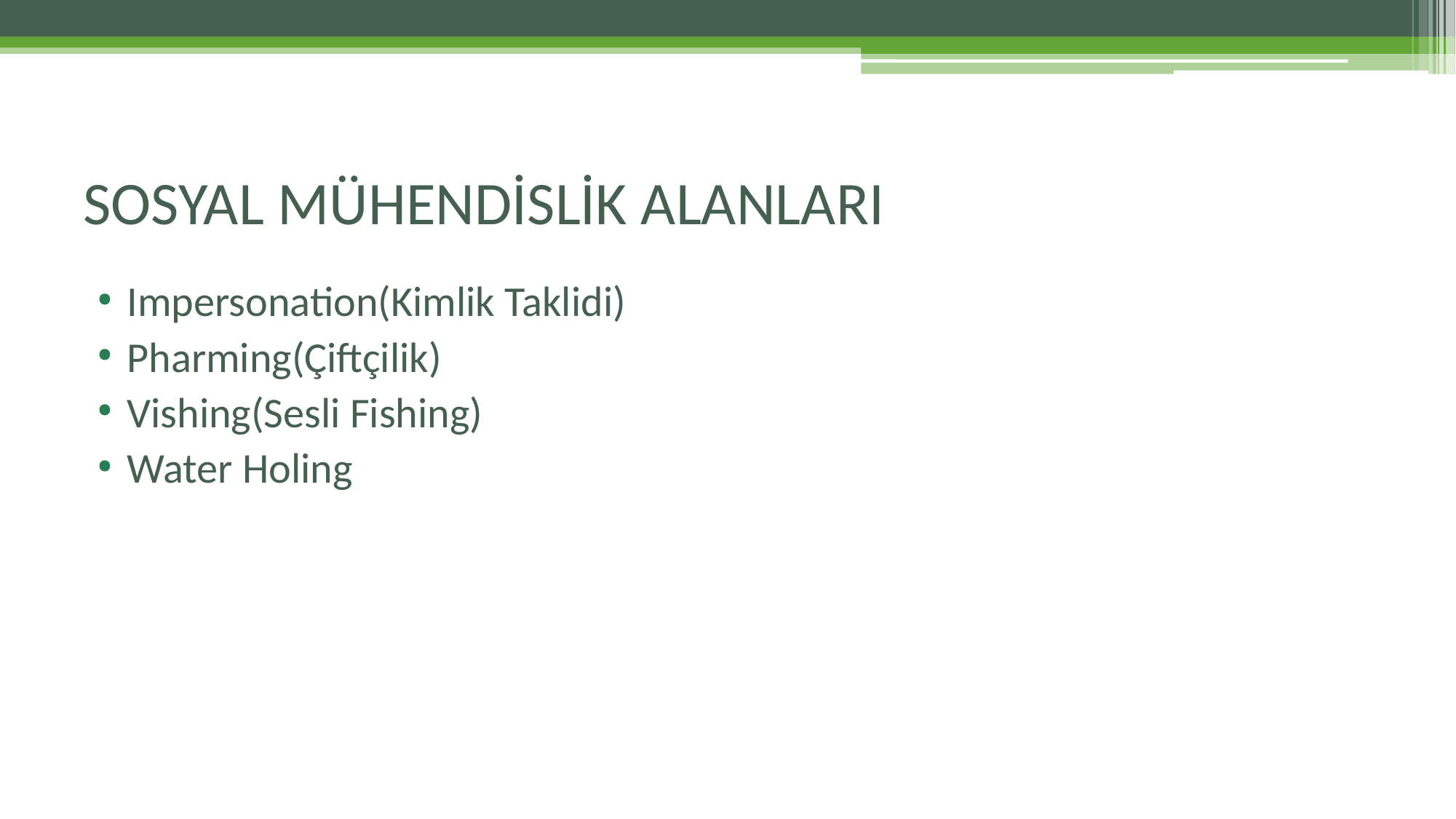

# SOSYAL MÜHENDİSLİK ALANLARI
Impersonation(Kimlik Taklidi)
Pharming(Çiftçilik)
Vishing(Sesli Fishing)
Water Holing